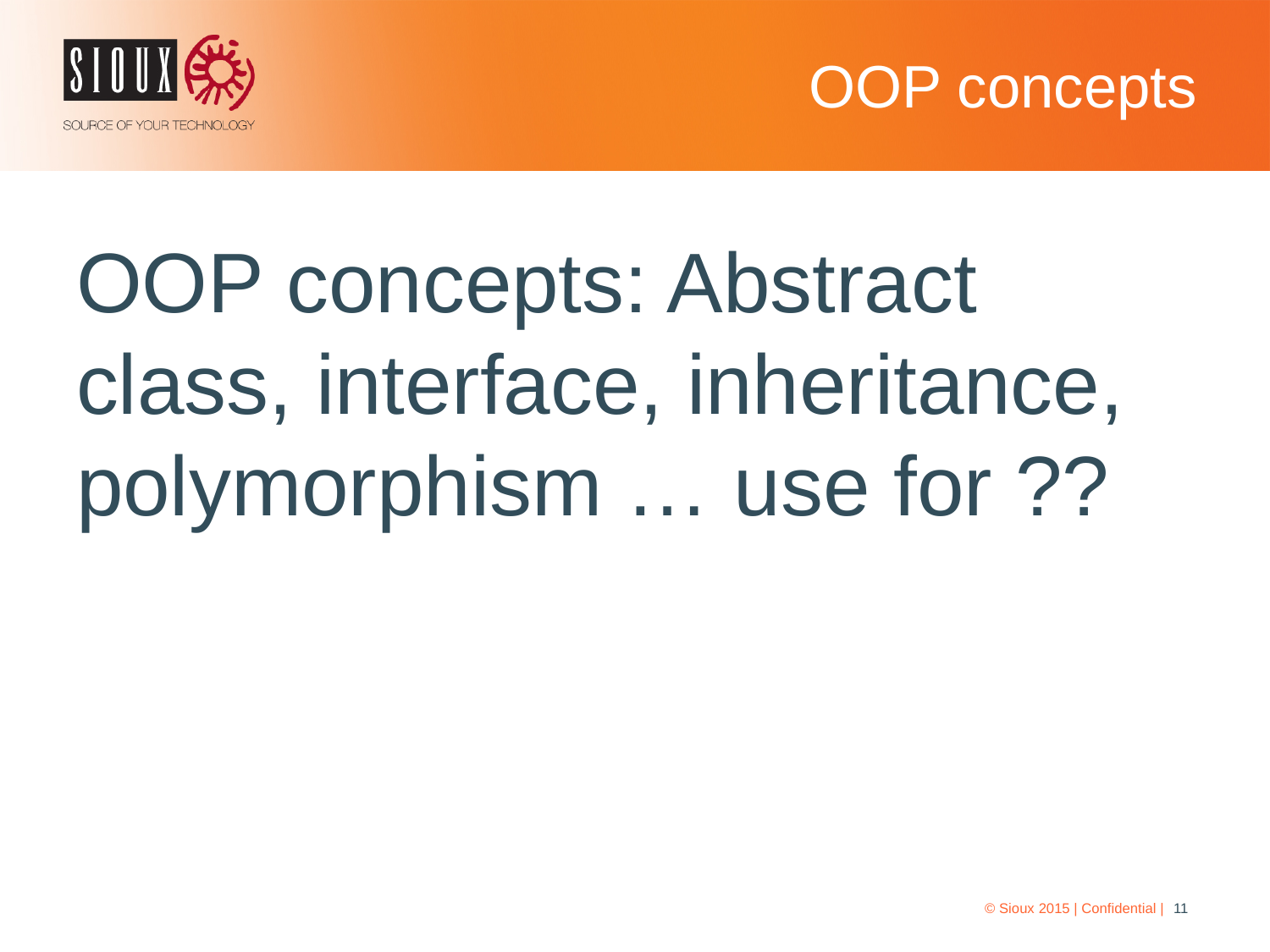

# OOP concepts
OOP concepts: Abstract class, interface, inheritance, polymorphism … use for ??
© Sioux 2015 | Confidential |
11